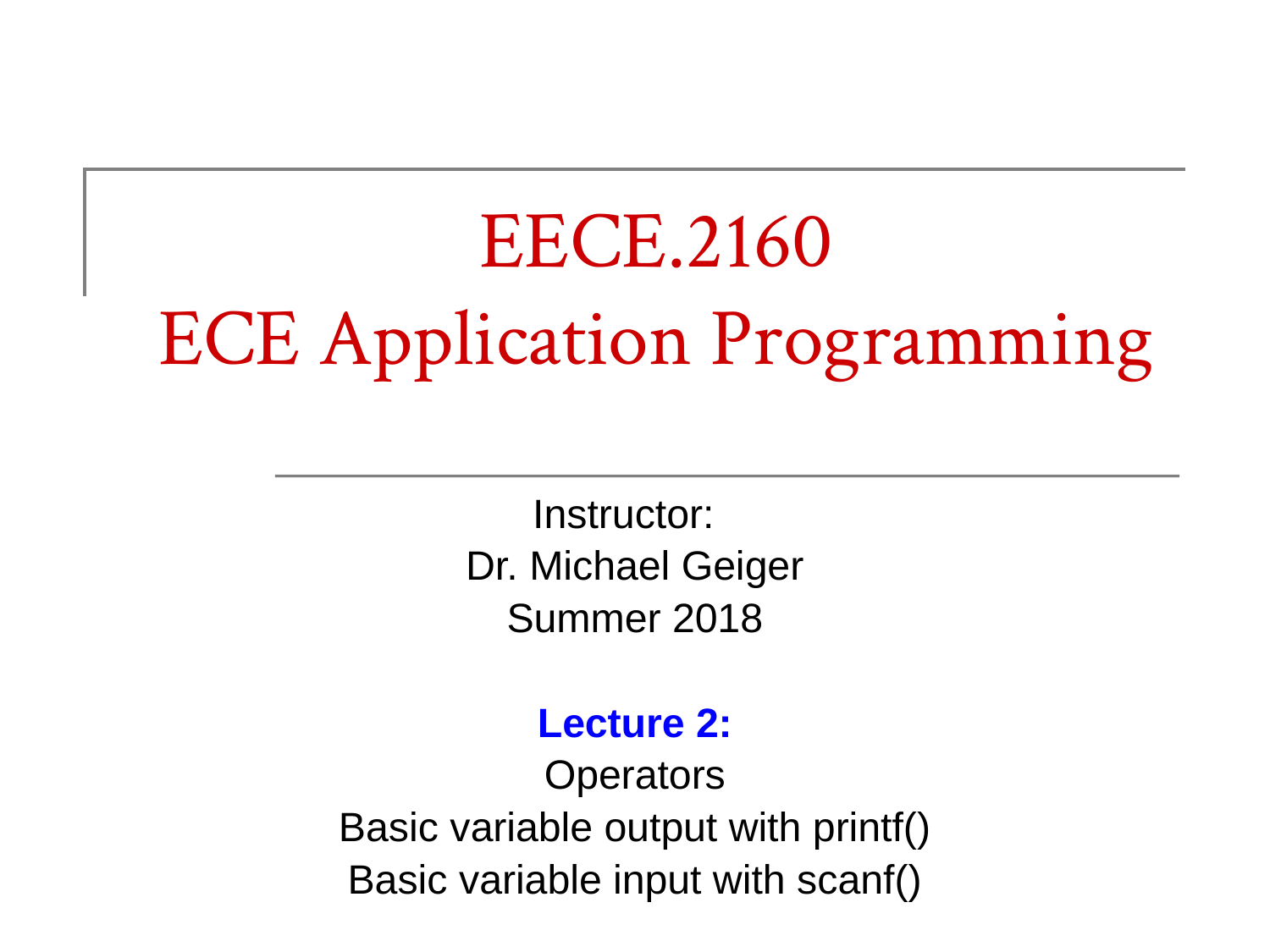

# EECE.2160 ECE Application Programming
Instructor:
Dr. Michael Geiger
Summer 2018

Lecture 2:
Operators
Basic variable output with printf()
Basic variable input with scanf()